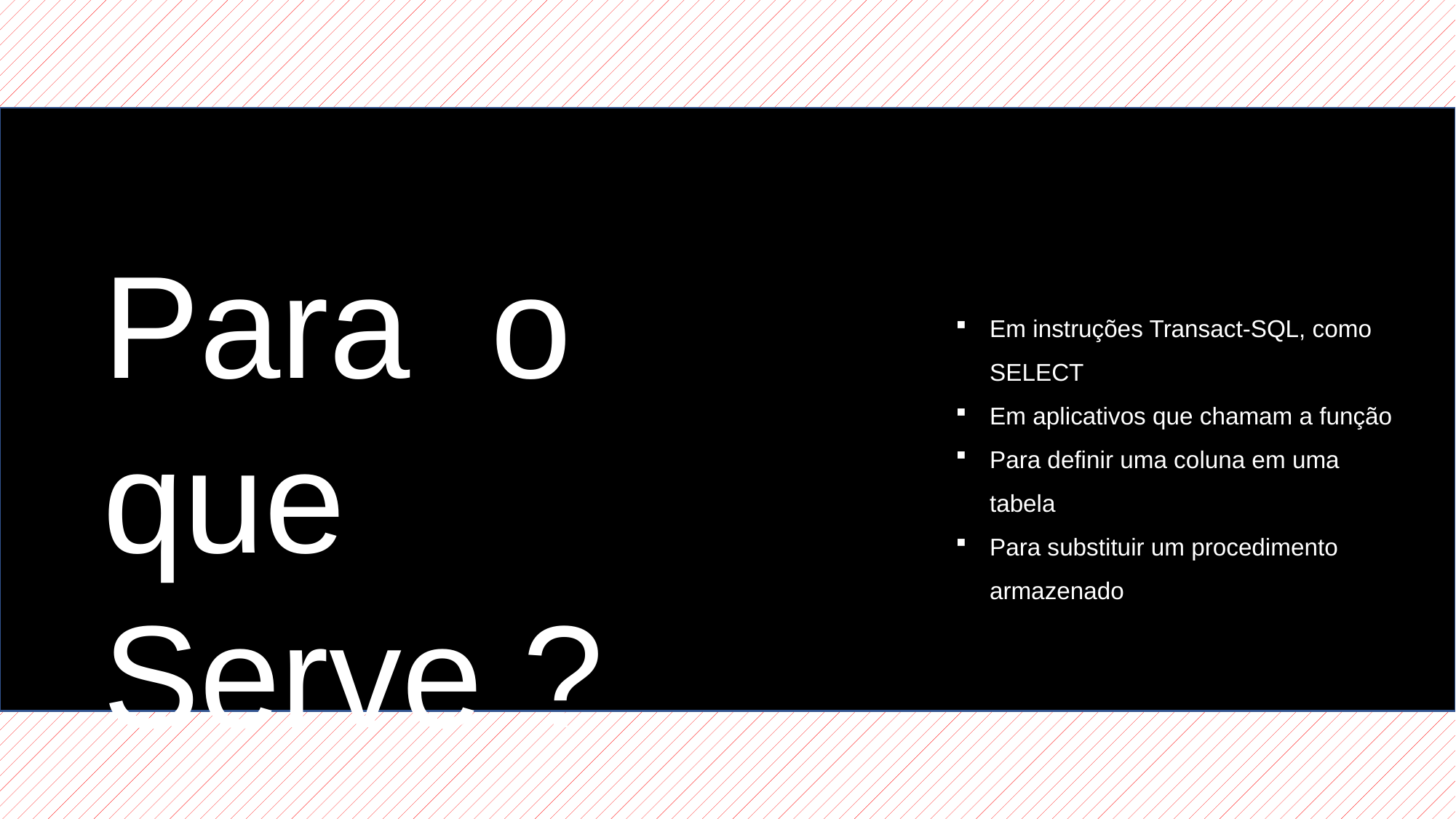

Para  o que Serve ?
Em instruções Transact-SQL, como SELECT
Em aplicativos que chamam a função
Para definir uma coluna em uma tabela
Para substituir um procedimento armazenado